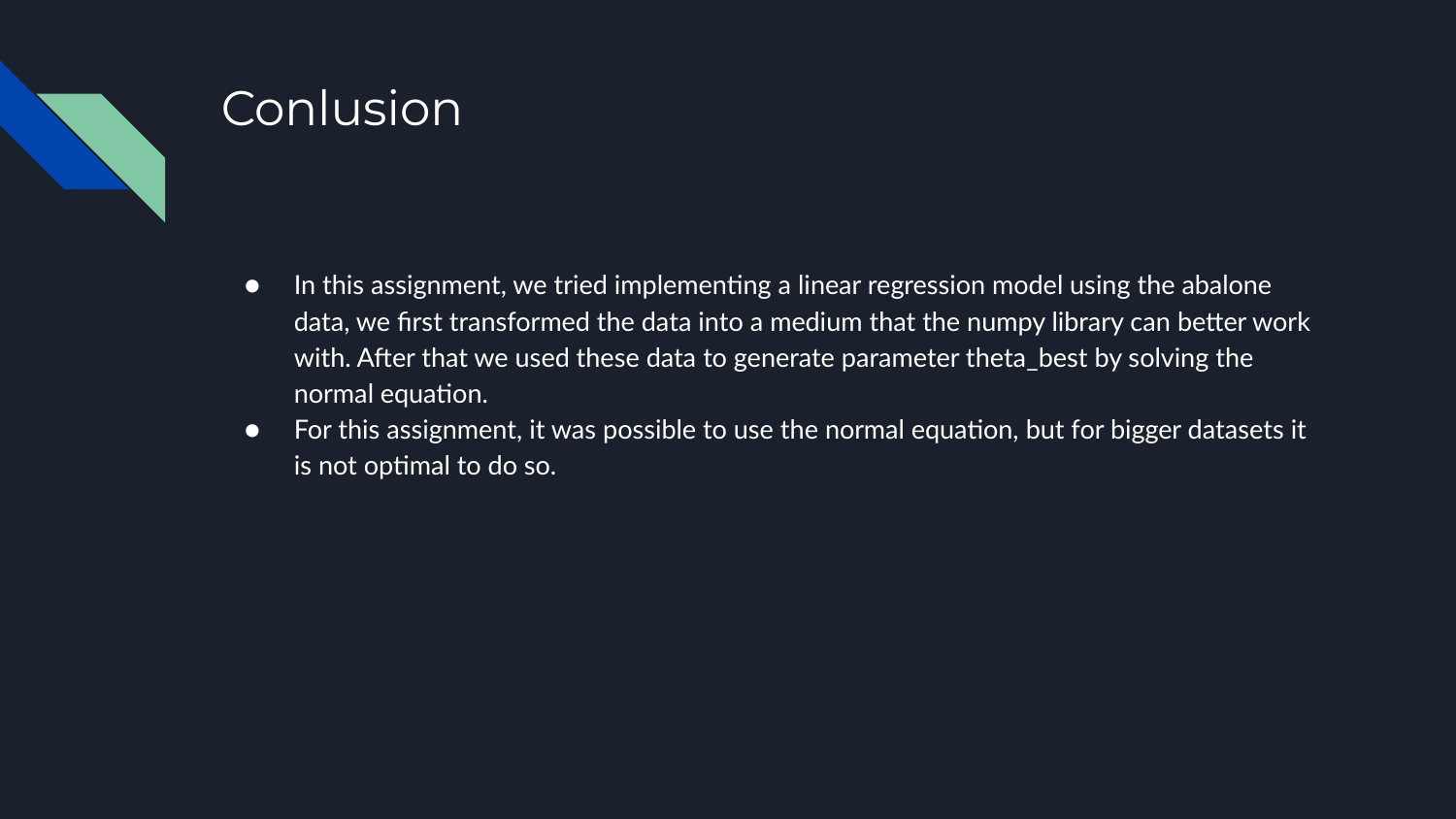

# Conlusion
In this assignment, we tried implementing a linear regression model using the abalone data, we first transformed the data into a medium that the numpy library can better work with. After that we used these data to generate parameter theta_best by solving the normal equation.
For this assignment, it was possible to use the normal equation, but for bigger datasets it is not optimal to do so.